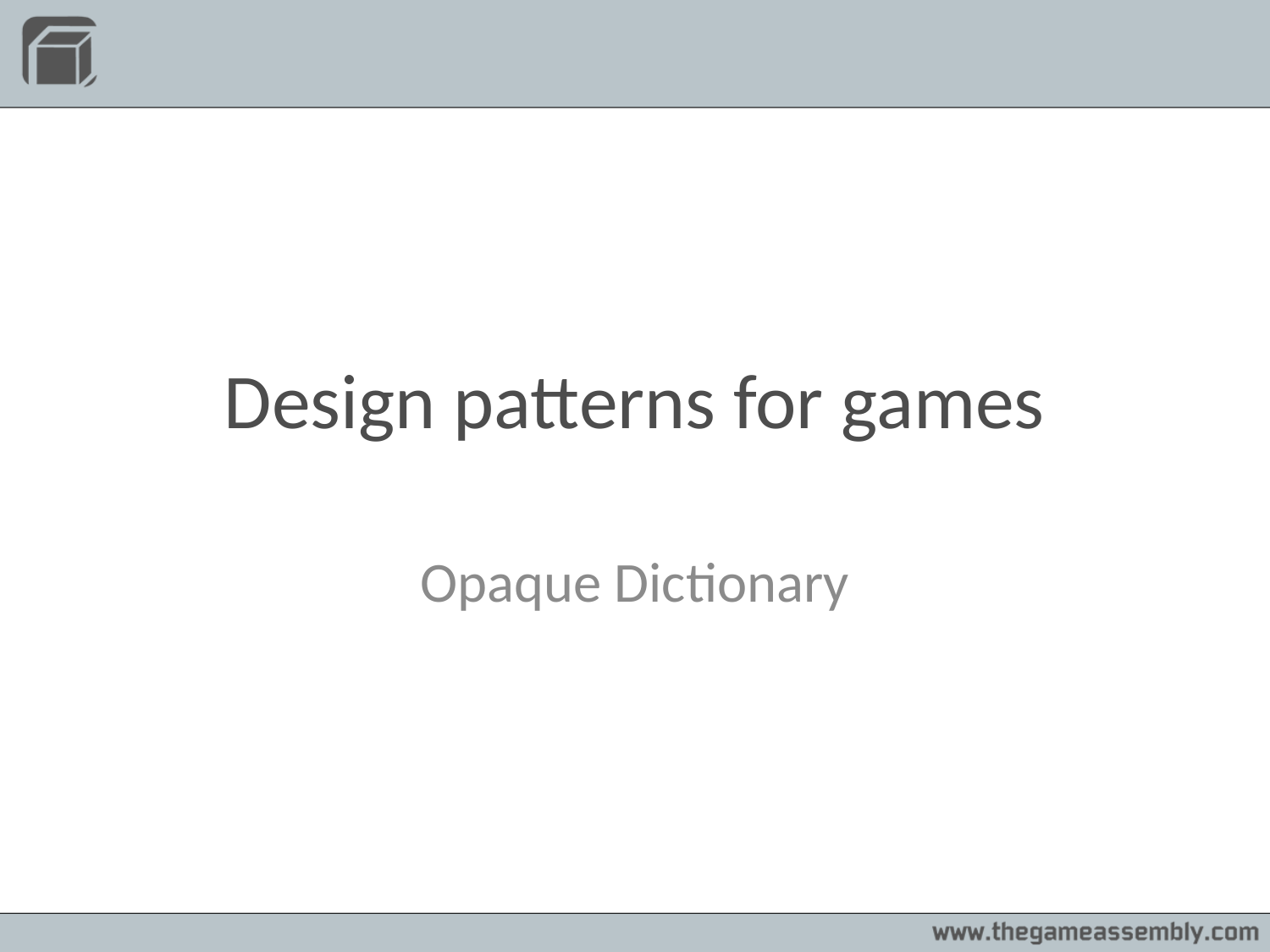

# Design patterns for games
Opaque Dictionary